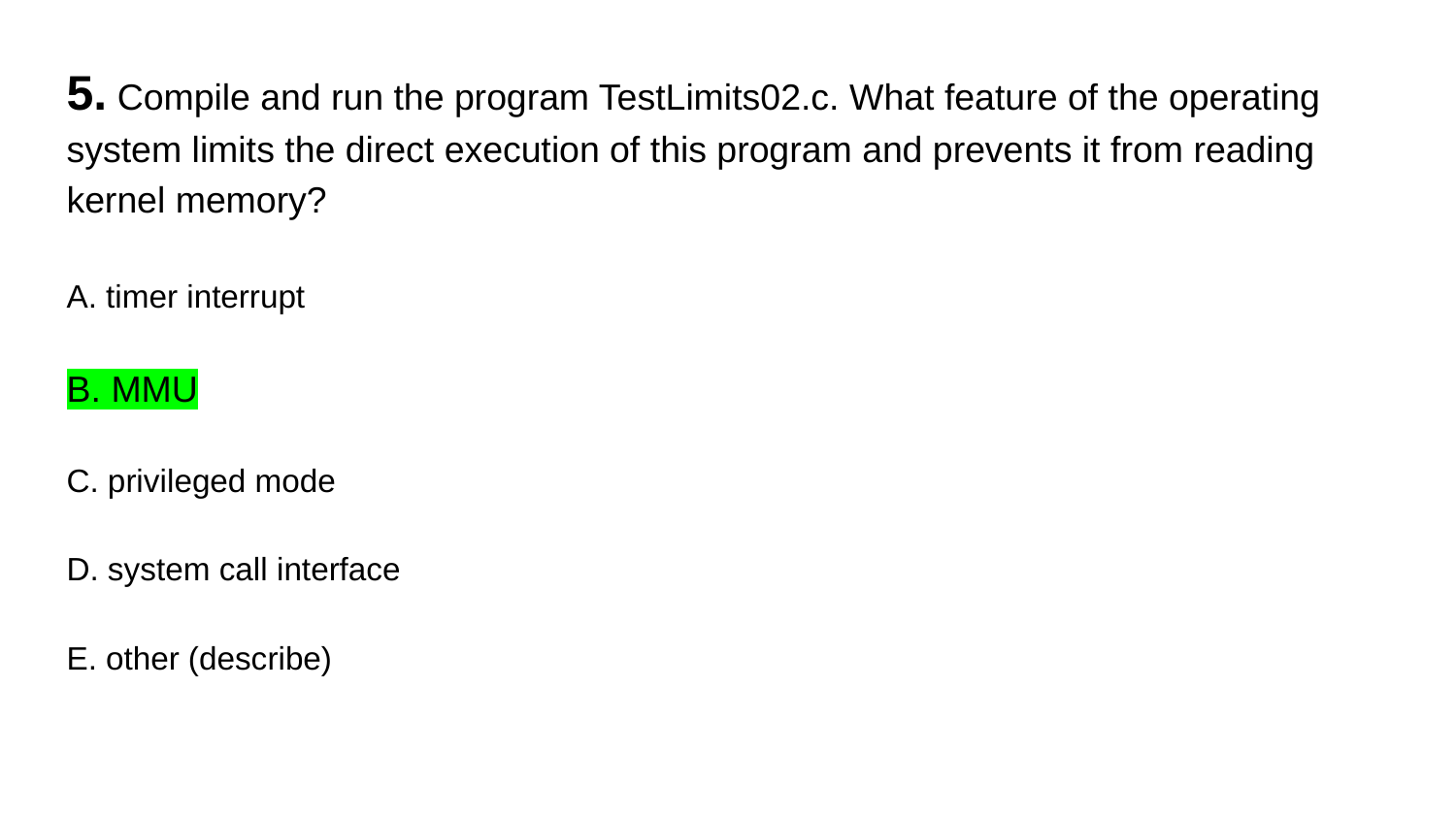

5. Compile and run the program TestLimits02.c. What feature of the operating system limits the direct execution of this program and prevents it from reading kernel memory?

A. timer interrupt

B. MMU

C. privileged mode

D. system call interface

E. other (describe)